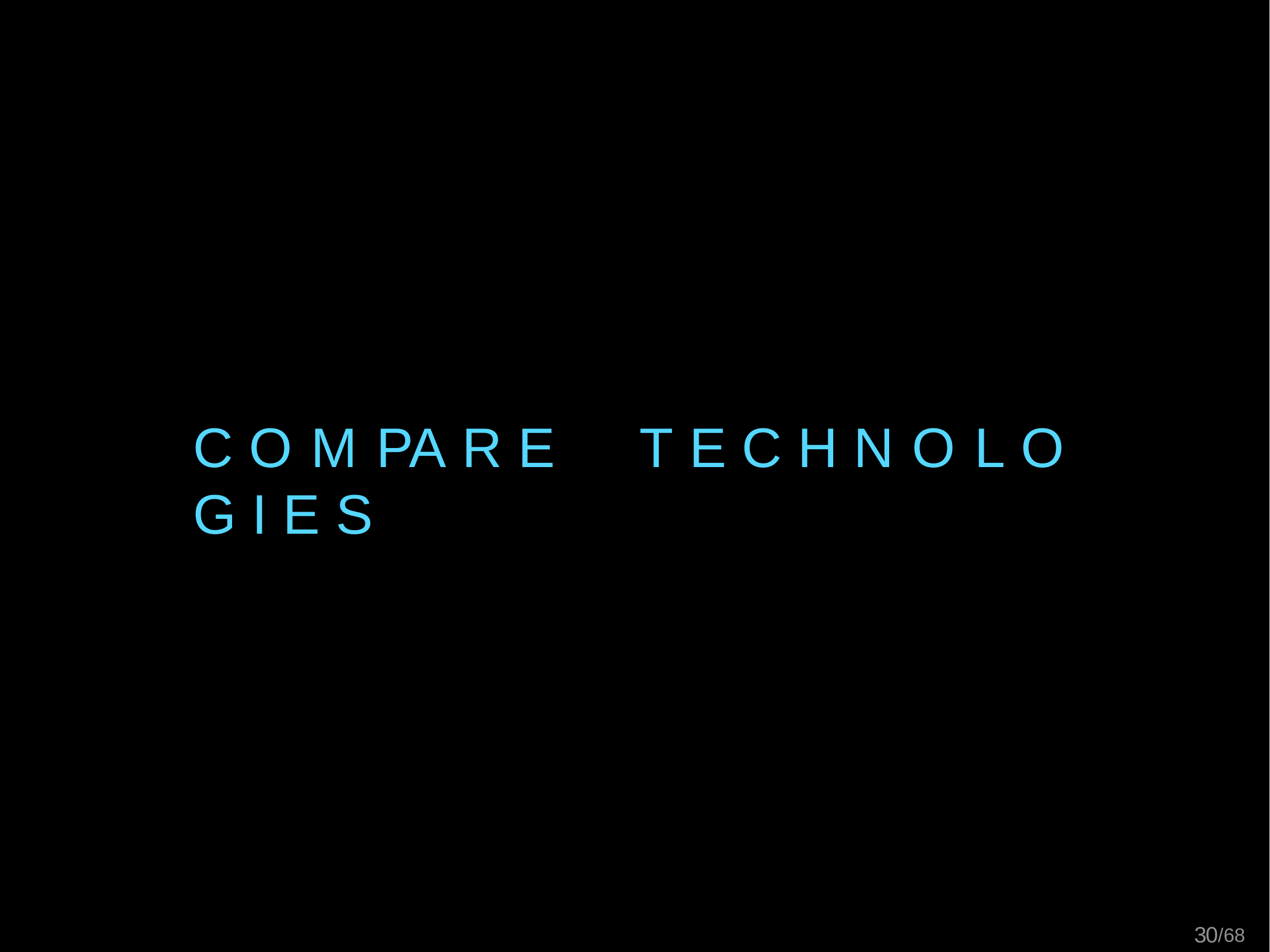

# C O M PA R E	T E C H N O L O G I E S
30/68